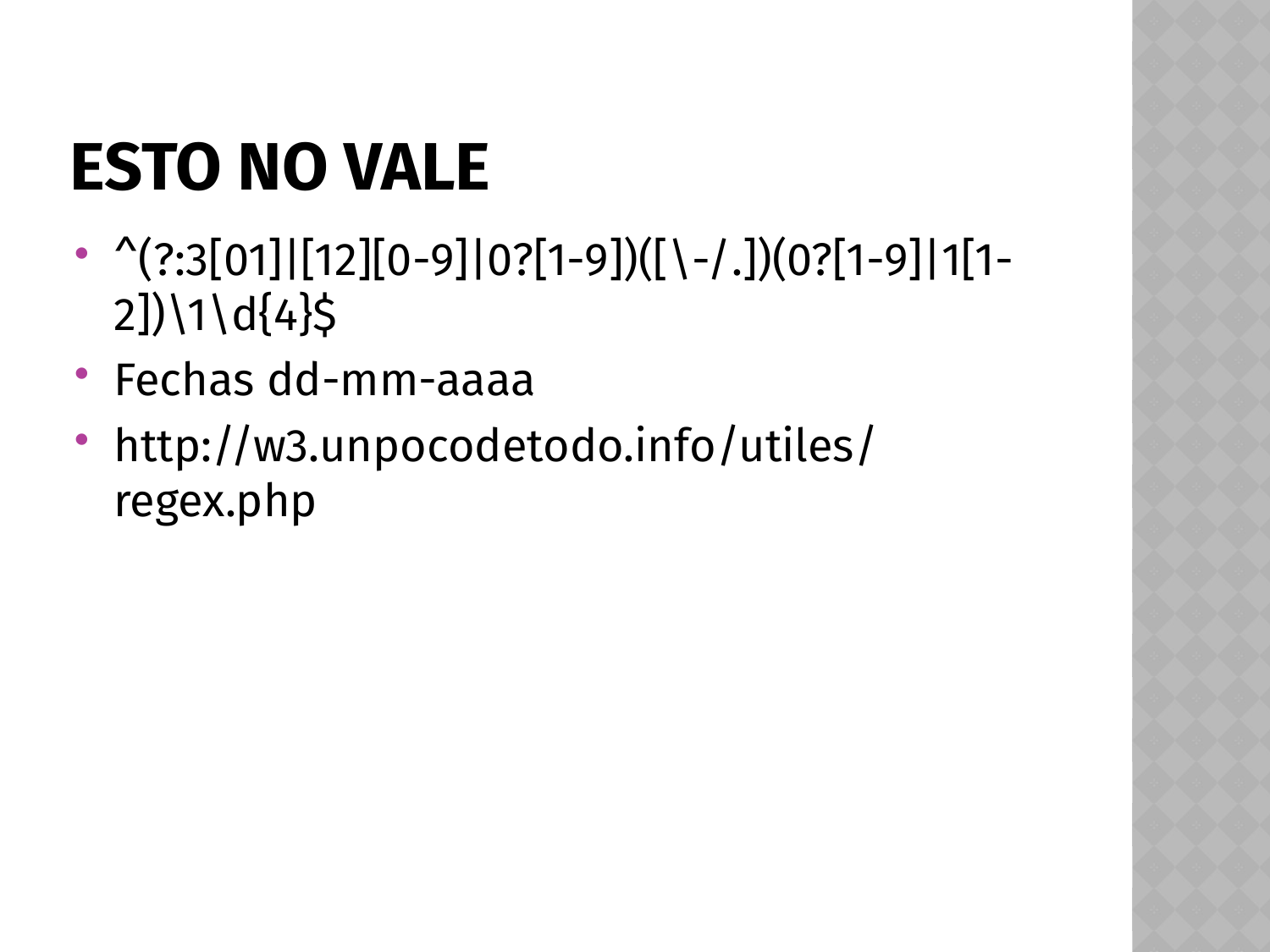

# Esto no vale
^(?:3[01]|[12][0-9]|0?[1-9])([\-/.])(0?[1-9]|1[1-2])\1\d{4}$
Fechas dd-mm-aaaa
http://w3.unpocodetodo.info/utiles/regex.php